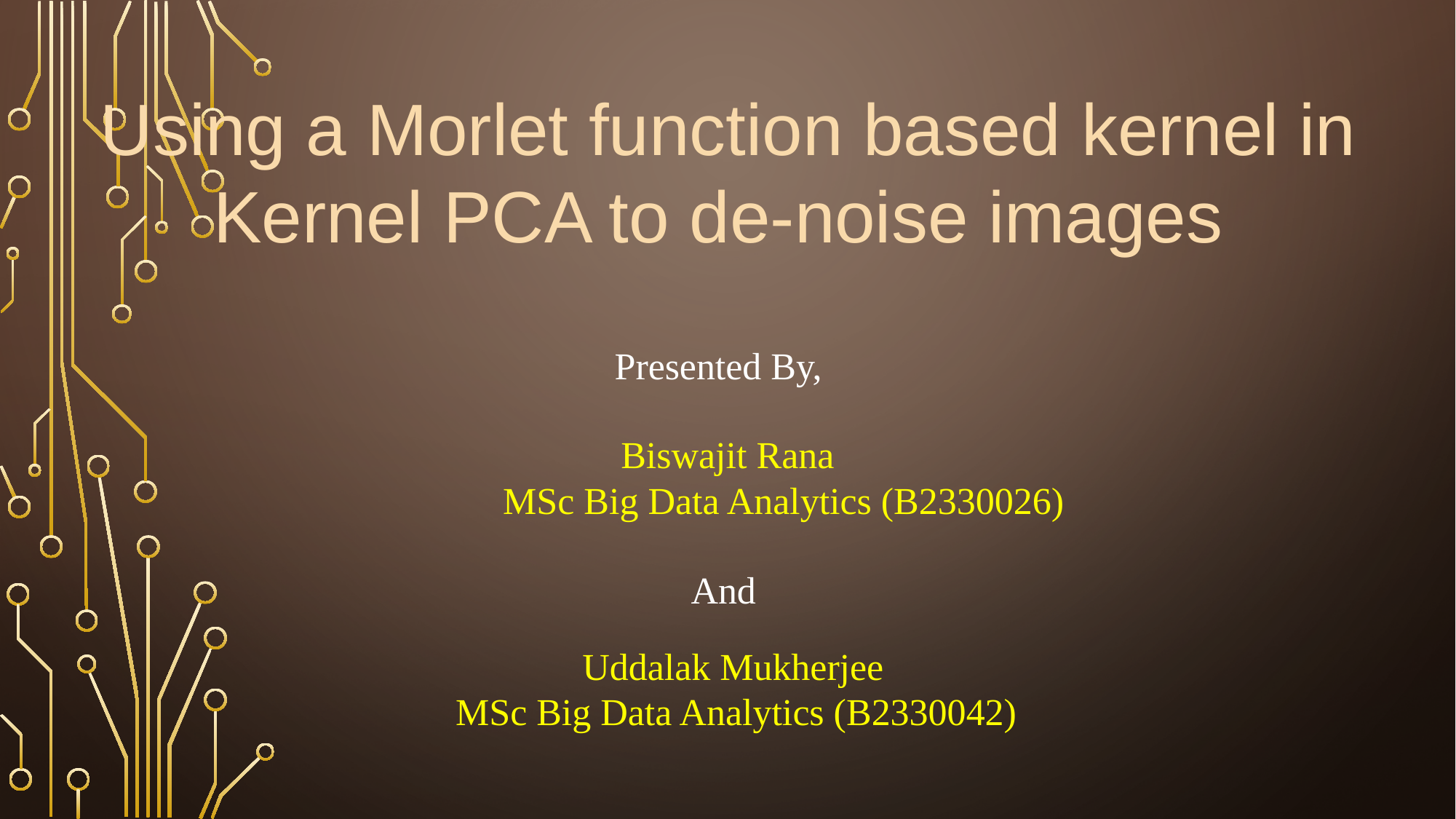

Using a Morlet function based kernel in Kernel PCA to de-noise images
Presented By,
		                        Biswajit Rana
			MSc Big Data Analytics (B2330026)
And
 Uddalak Mukherjee
		MSc Big Data Analytics (B2330042)